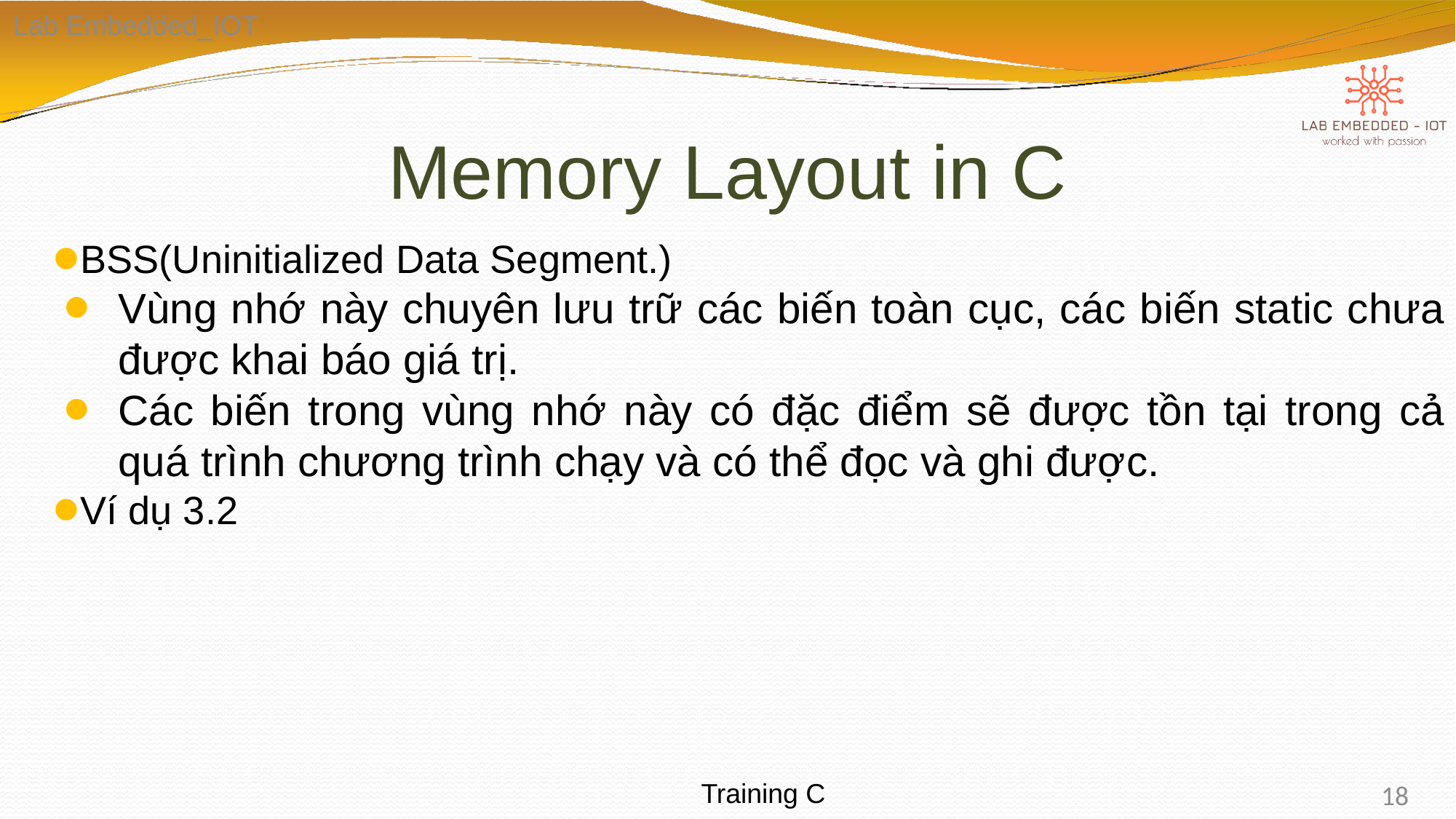

Lab Embedded_IOT
# Memory Layout in C
BSS(Uninitialized Data Segment.)
Vùng nhớ này chuyên lưu trữ các biến toàn cục, các biến static chưa được khai báo giá trị.
Các biến trong vùng nhớ này có đặc điểm sẽ được tồn tại trong cả quá trình chương trình chạy và có thể đọc và ghi được.
Ví dụ 3.2
18